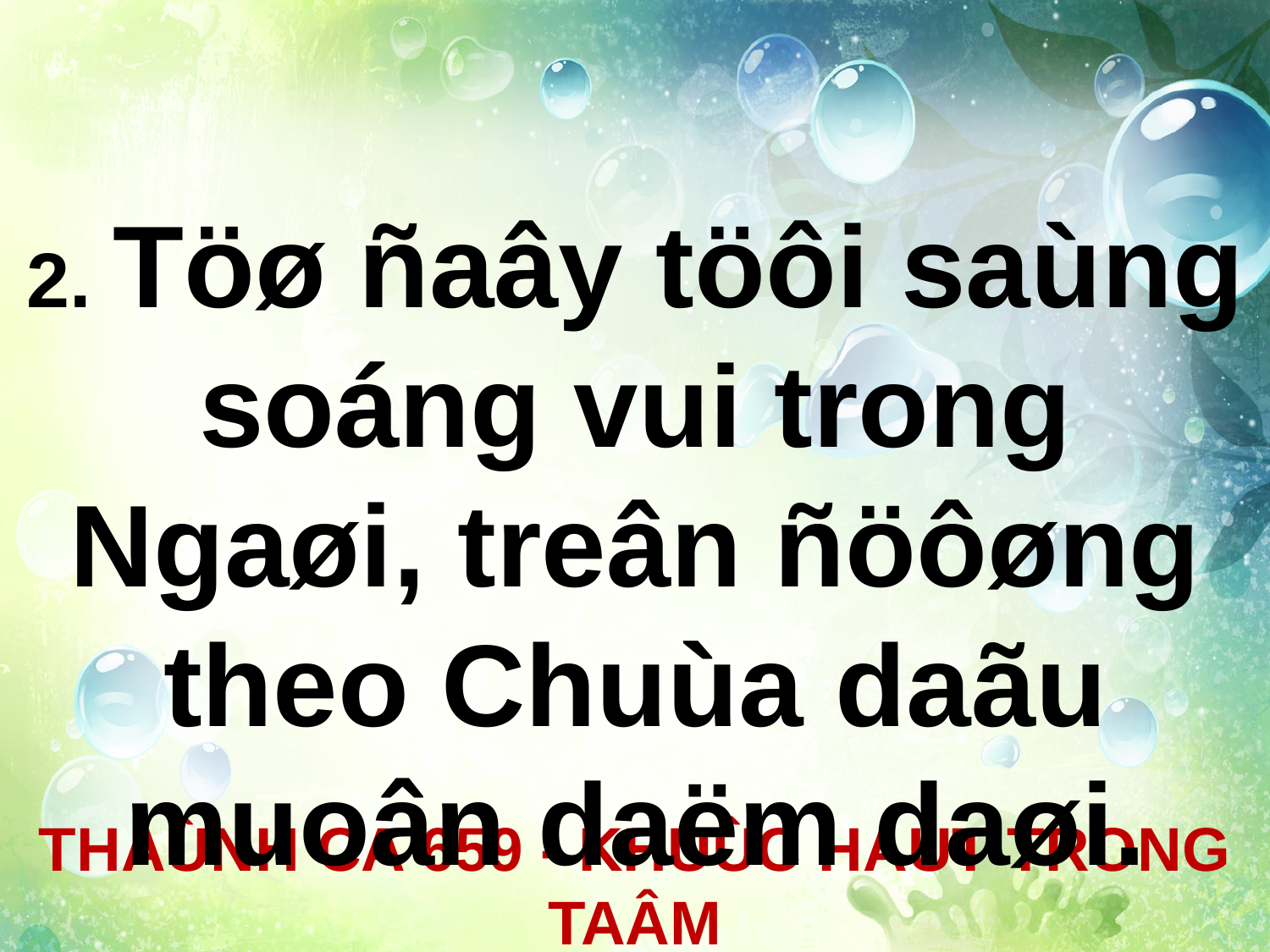

2. Töø ñaây töôi saùng soáng vui trong Ngaøi, treân ñöôøng theo Chuùa daãu muoân daëm daøi.
THAÙNH CA 659 - KHUÙC HAÙT TRONG TAÂM